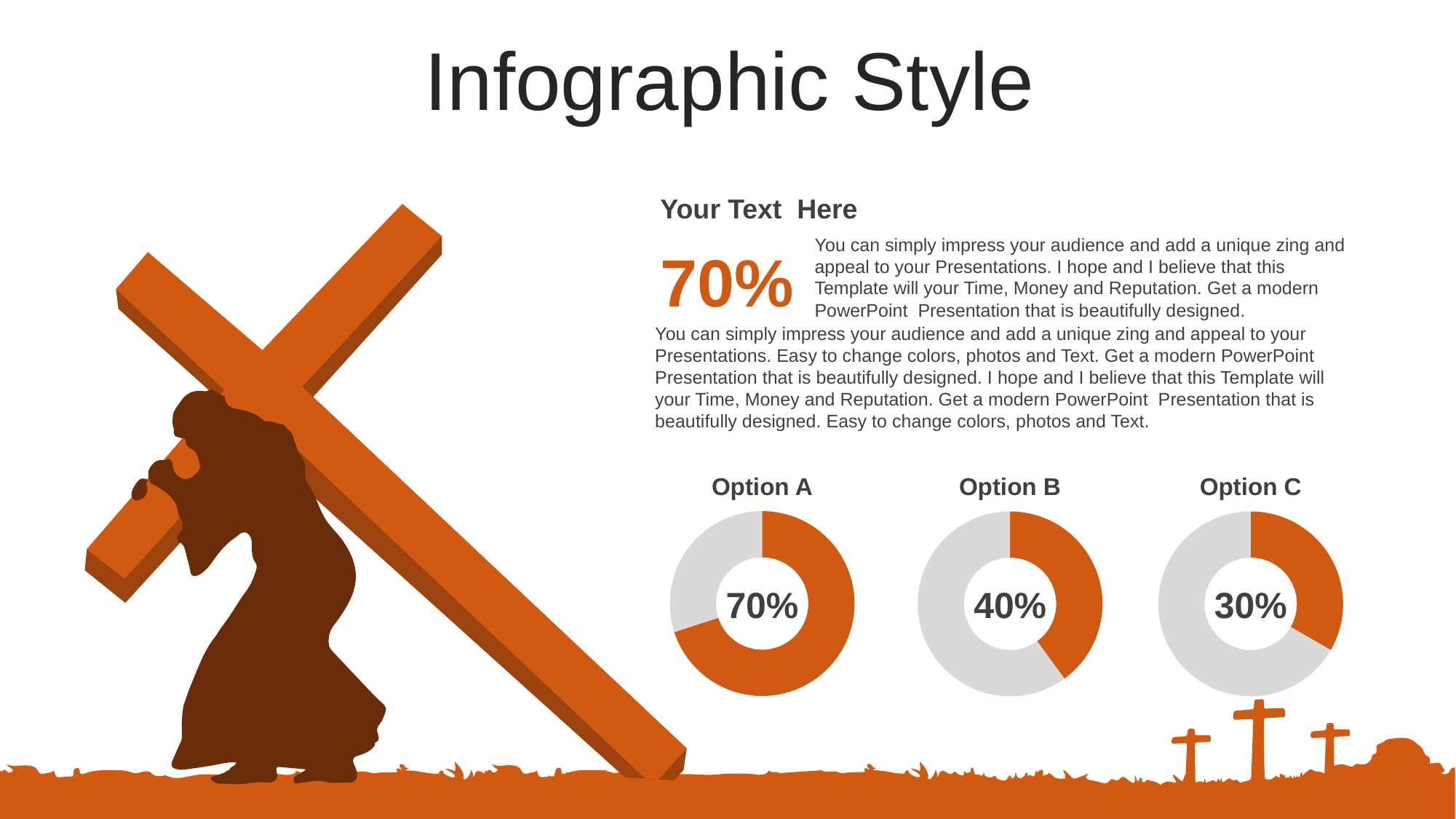

Infographic Style
Your Text  Here

You can simply impress your audience and add a unique zing and appeal to your Presentations. I hope and I believe that this Template will your Time, Money and Reputation. Get a modern PowerPoint  Presentation that is beautifully designed.
70%
You can simply impress your audience and add a unique zing and appeal to your Presentations. Easy to change colors, photos and Text. Get a modern PowerPoint  Presentation that is beautifully designed. I hope and I believe that this Template will your Time, Money and Reputation. Get a modern PowerPoint  Presentation that is beautifully designed. Easy to change colors, photos and Text.
Option A
Option B
Option C

### Chart

| Category | Text |
|---|---|
| 1 | 70.0 |
| 2 | 30.0 |

### Chart

| Category | Text |
|---|---|
| 1 | 40.0 |
| 2 | 60.0 |

### Chart

| Category | Text |
|---|---|
| 1 | 30.0 |
| 2 | 60.0 |
70%
40%
30%